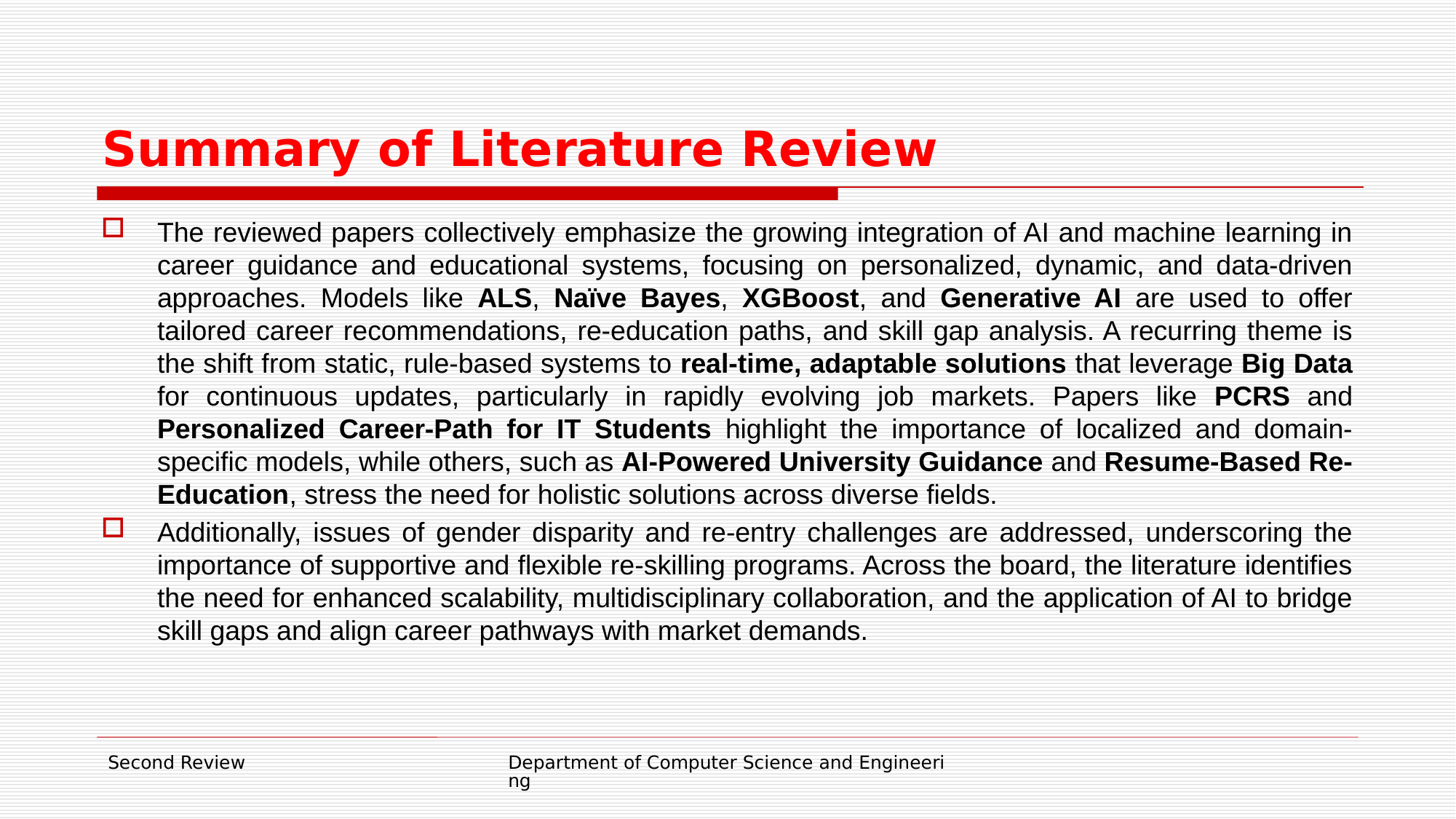

# Summary of Literature Review
The reviewed papers collectively emphasize the growing integration of AI and machine learning in career guidance and educational systems, focusing on personalized, dynamic, and data-driven approaches. Models like ALS, Naïve Bayes, XGBoost, and Generative AI are used to offer tailored career recommendations, re-education paths, and skill gap analysis. A recurring theme is the shift from static, rule-based systems to real-time, adaptable solutions that leverage Big Data for continuous updates, particularly in rapidly evolving job markets. Papers like PCRS and Personalized Career-Path for IT Students highlight the importance of localized and domain-specific models, while others, such as AI-Powered University Guidance and Resume-Based Re-Education, stress the need for holistic solutions across diverse fields.
Additionally, issues of gender disparity and re-entry challenges are addressed, underscoring the importance of supportive and flexible re-skilling programs. Across the board, the literature identifies the need for enhanced scalability, multidisciplinary collaboration, and the application of AI to bridge skill gaps and align career pathways with market demands.
Second Review
Department of Computer Science and Engineering
4